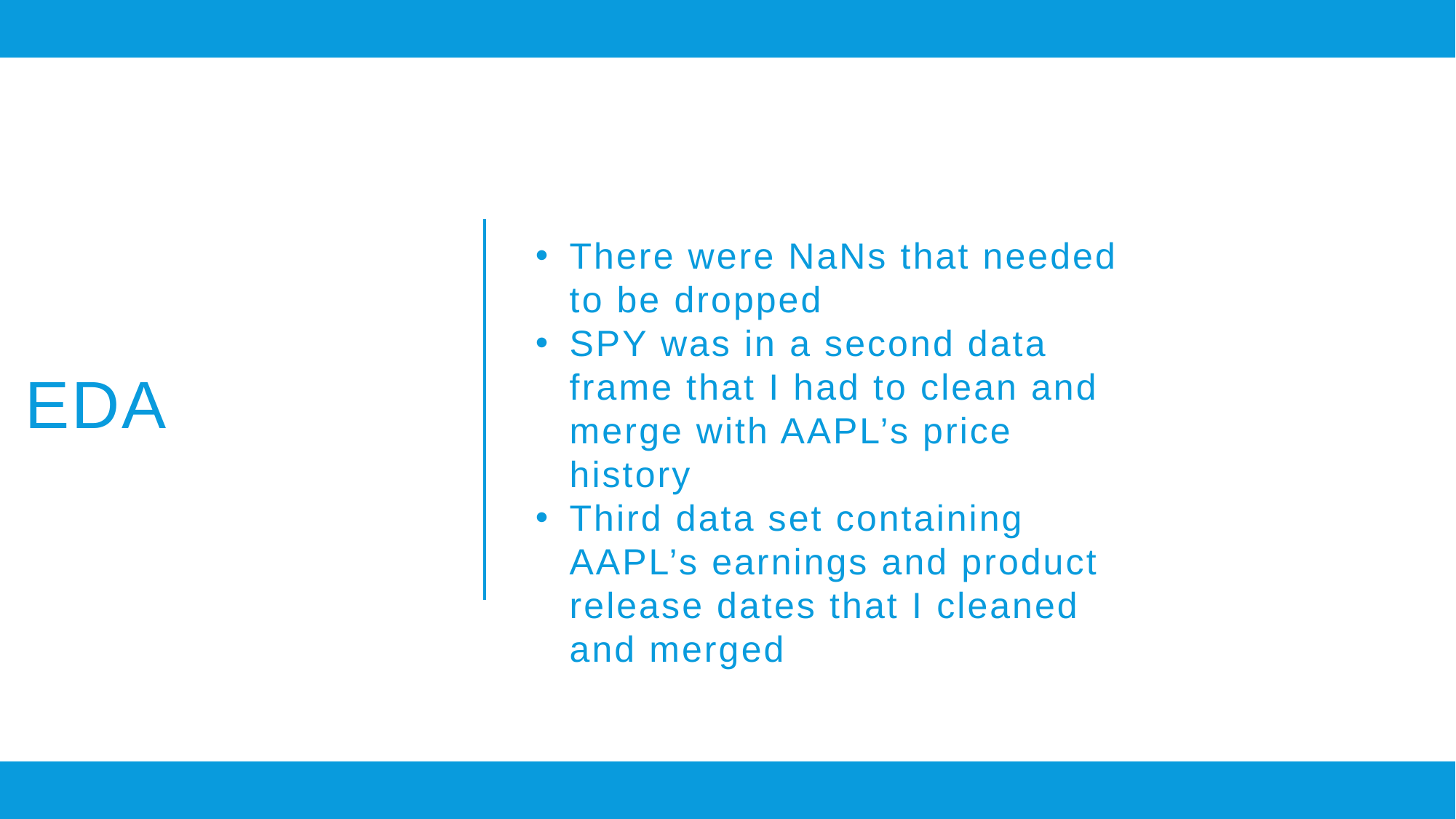

There were NaNs that needed to be dropped
SPY was in a second data frame that I had to clean and merge with AAPL’s price history
Third data set containing AAPL’s earnings and product release dates that I cleaned and merged

# EDA